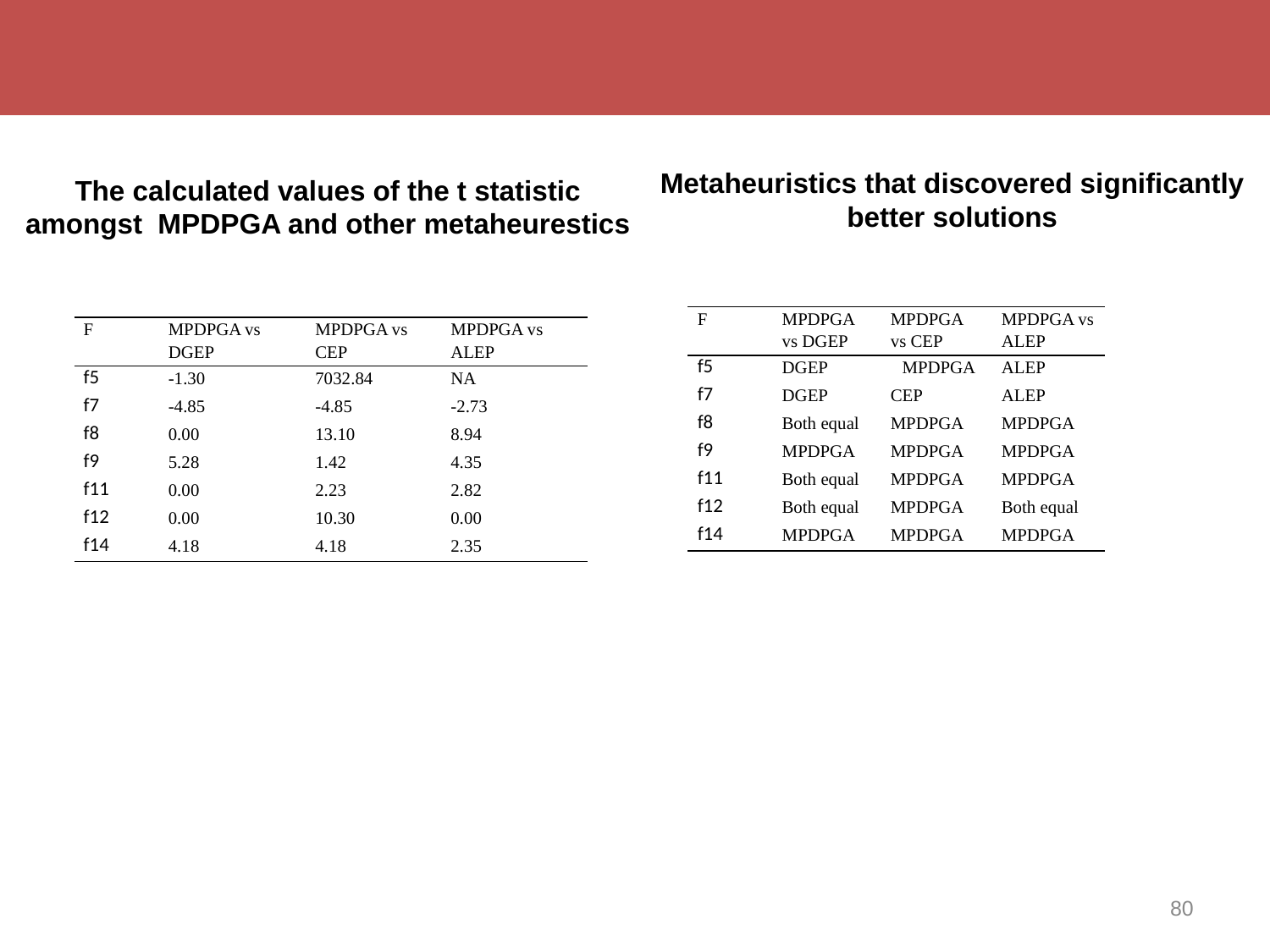

The calculated values of the t statistic amongst  MPDPGA and other metaheurestics
Metaheuristics that discovered significantly better solutions
| F | MPDPGA vs DGEP | MPDPGA vs CEP | MPDPGA vs ALEP |
| --- | --- | --- | --- |
| f5 | DGEP | MPDPGA | ALEP |
| f7 | DGEP | CEP | ALEP |
| f8 | Both equal | MPDPGA | MPDPGA |
| f9 | MPDPGA | MPDPGA | MPDPGA |
| f11 | Both equal | MPDPGA | MPDPGA |
| f12 | Both equal | MPDPGA | Both equal |
| f14 | MPDPGA | MPDPGA | MPDPGA |
| F | MPDPGA vs DGEP | MPDPGA vs CEP | MPDPGA vs ALEP |
| --- | --- | --- | --- |
| f5 | -1.30 | 7032.84 | NA |
| f7 | -4.85 | -4.85 | -2.73 |
| f8 | 0.00 | 13.10 | 8.94 |
| f9 | 5.28 | 1.42 | 4.35 |
| f11 | 0.00 | 2.23 | 2.82 |
| f12 | 0.00 | 10.30 | 0.00 |
| f14 | 4.18 | 4.18 | 2.35 |
80